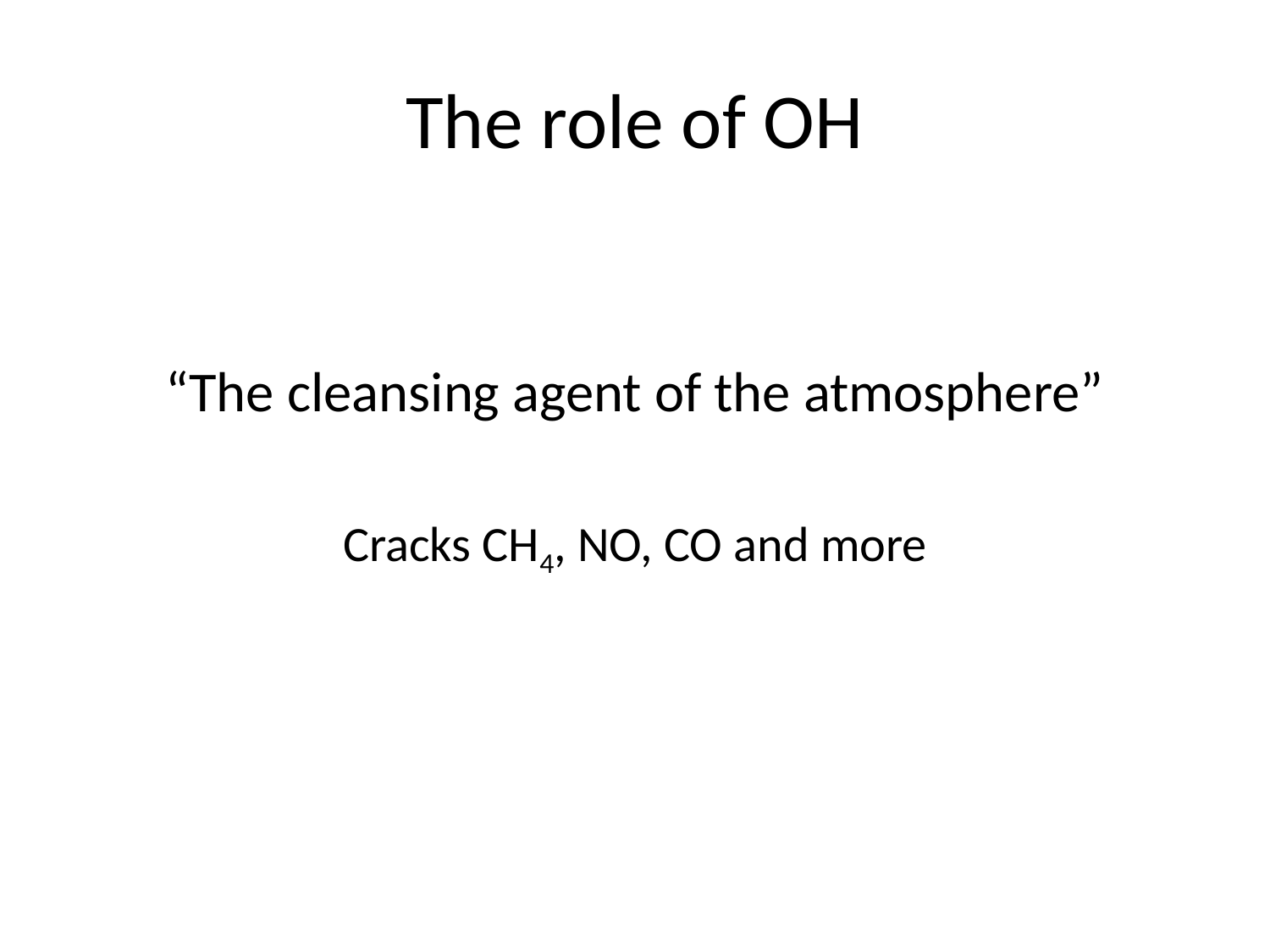

# The role of OH
“The cleansing agent of the atmosphere”

Cracks CH4, NO, CO and more